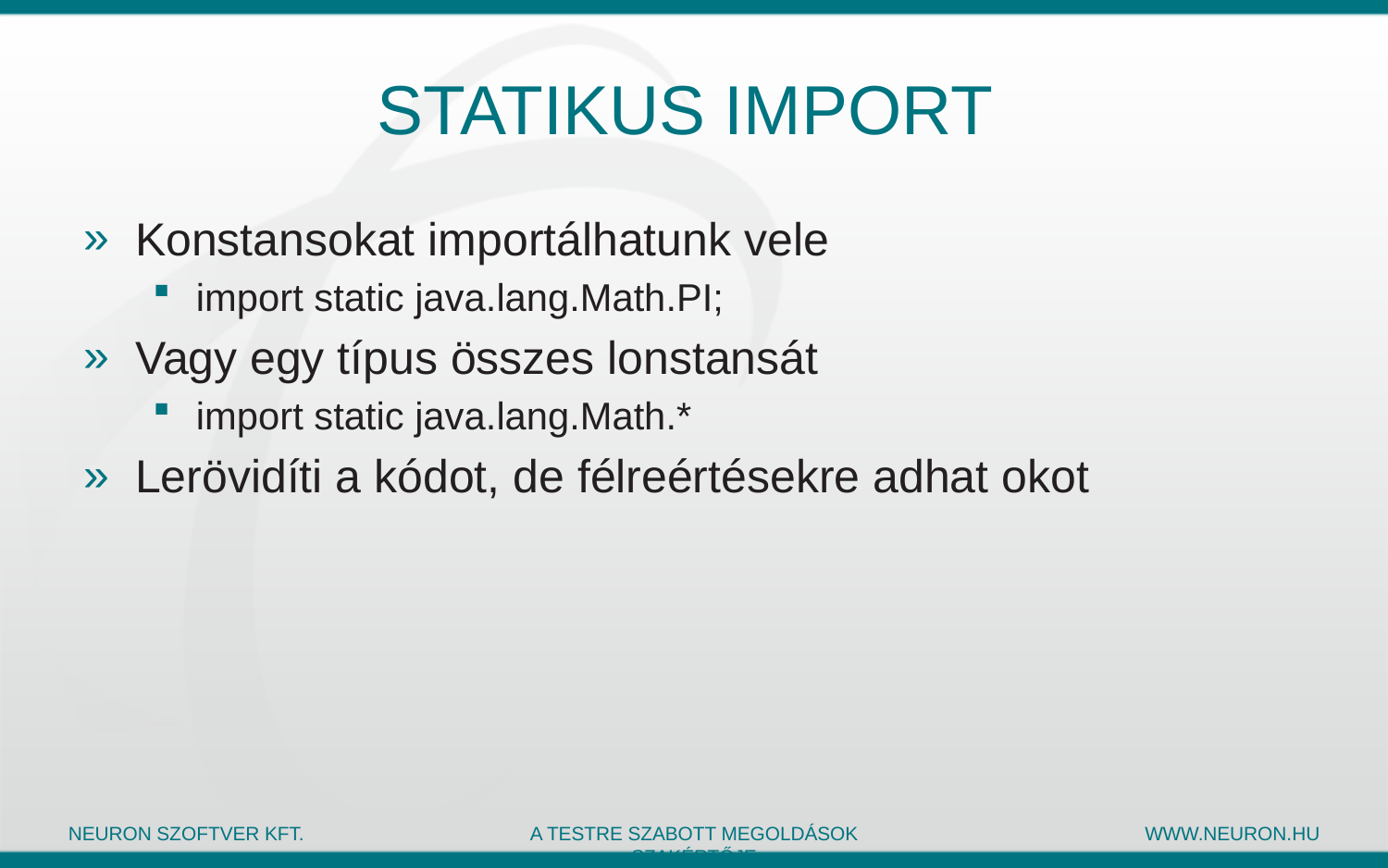

# Statikus import
Konstansokat importálhatunk vele
import static java.lang.Math.PI;
Vagy egy típus összes lonstansát
import static java.lang.Math.*
Lerövidíti a kódot, de félreértésekre adhat okot